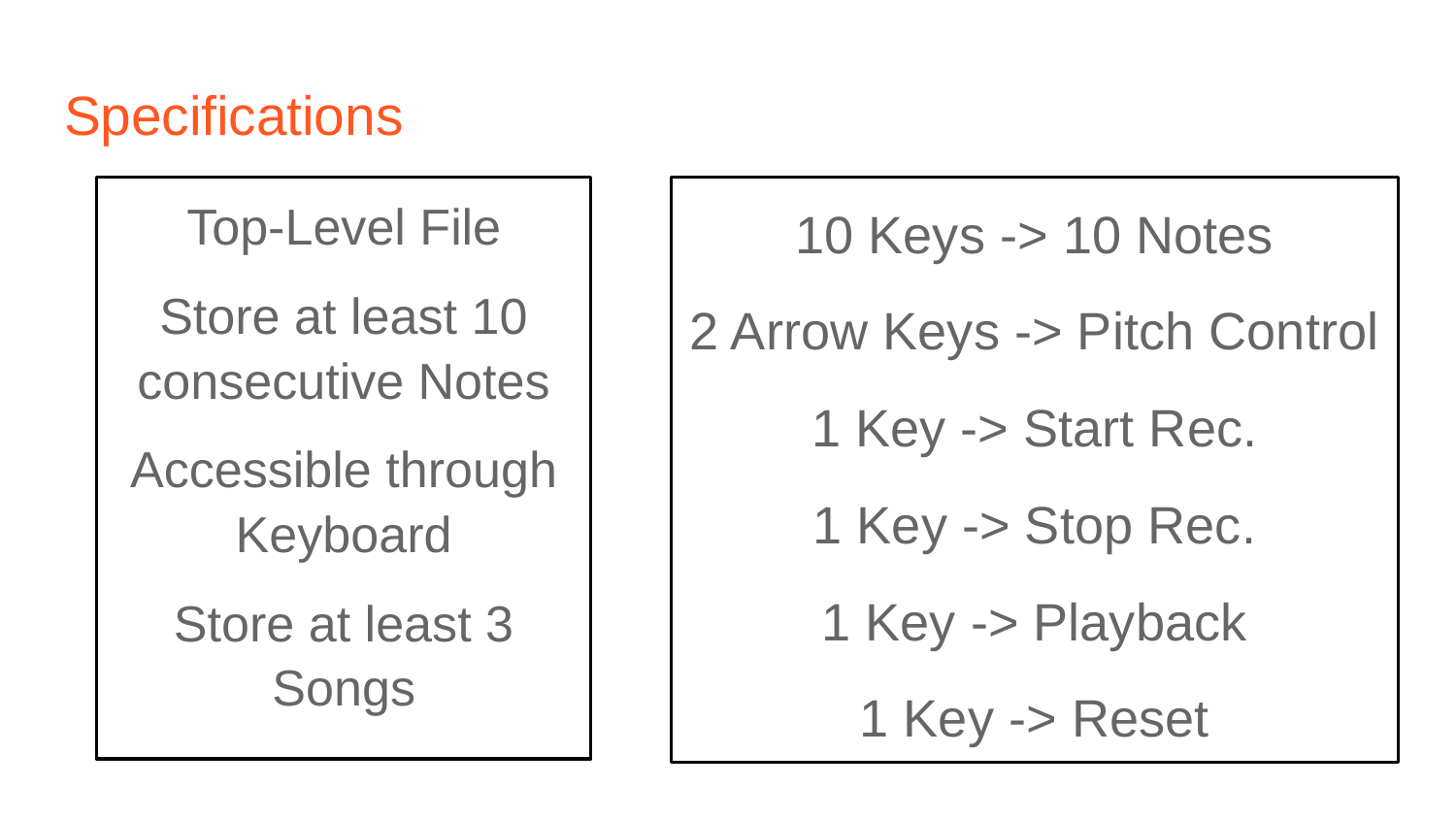

# Specifications
Top-Level File
Store at least 10 consecutive Notes
Accessible through Keyboard
Store at least 3 Songs
10 Keys -> 10 Notes
2 Arrow Keys -> Pitch Control
1 Key -> Start Rec.
1 Key -> Stop Rec.
1 Key -> Playback
1 Key -> Reset